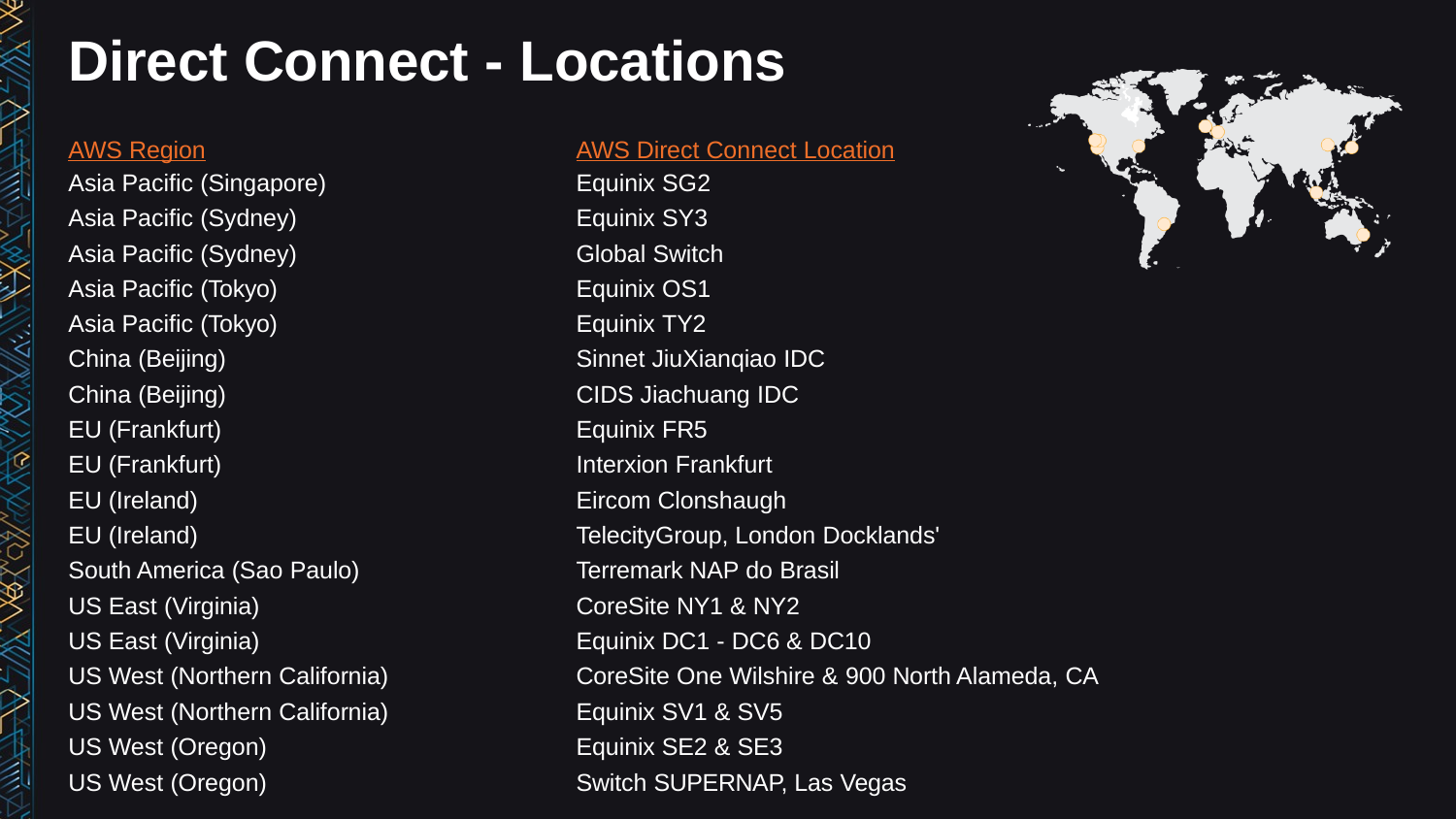

# Direct Connect - Locations

| AWS Region | AWS Direct Connect Location |
| --- | --- |
| Asia Pacific (Singapore) | Equinix SG2 |
| Asia Pacific (Sydney) | Equinix SY3 |
| Asia Pacific (Sydney) | Global Switch |
| Asia Pacific (Tokyo) | Equinix OS1 |
| Asia Pacific (Tokyo) | Equinix TY2 |
| China (Beijing) | Sinnet JiuXianqiao IDC |
| China (Beijing) | CIDS Jiachuang IDC |
| EU (Frankfurt) | Equinix FR5 |
| EU (Frankfurt) | Interxion Frankfurt |
| EU (Ireland) | Eircom Clonshaugh |
| EU (Ireland) | TelecityGroup, London Docklands' |
| South America (Sao Paulo) | Terremark NAP do Brasil |
| US East (Virginia) | CoreSite NY1 & NY2 |
| US East (Virginia) | Equinix DC1 - DC6 & DC10 |
| US West (Northern California) | CoreSite One Wilshire & 900 North Alameda, CA |
| US West (Northern California) | Equinix SV1 & SV5 |
| US West (Oregon) | Equinix SE2 & SE3 |
| US West (Oregon) | Switch SUPERNAP, Las Vegas |